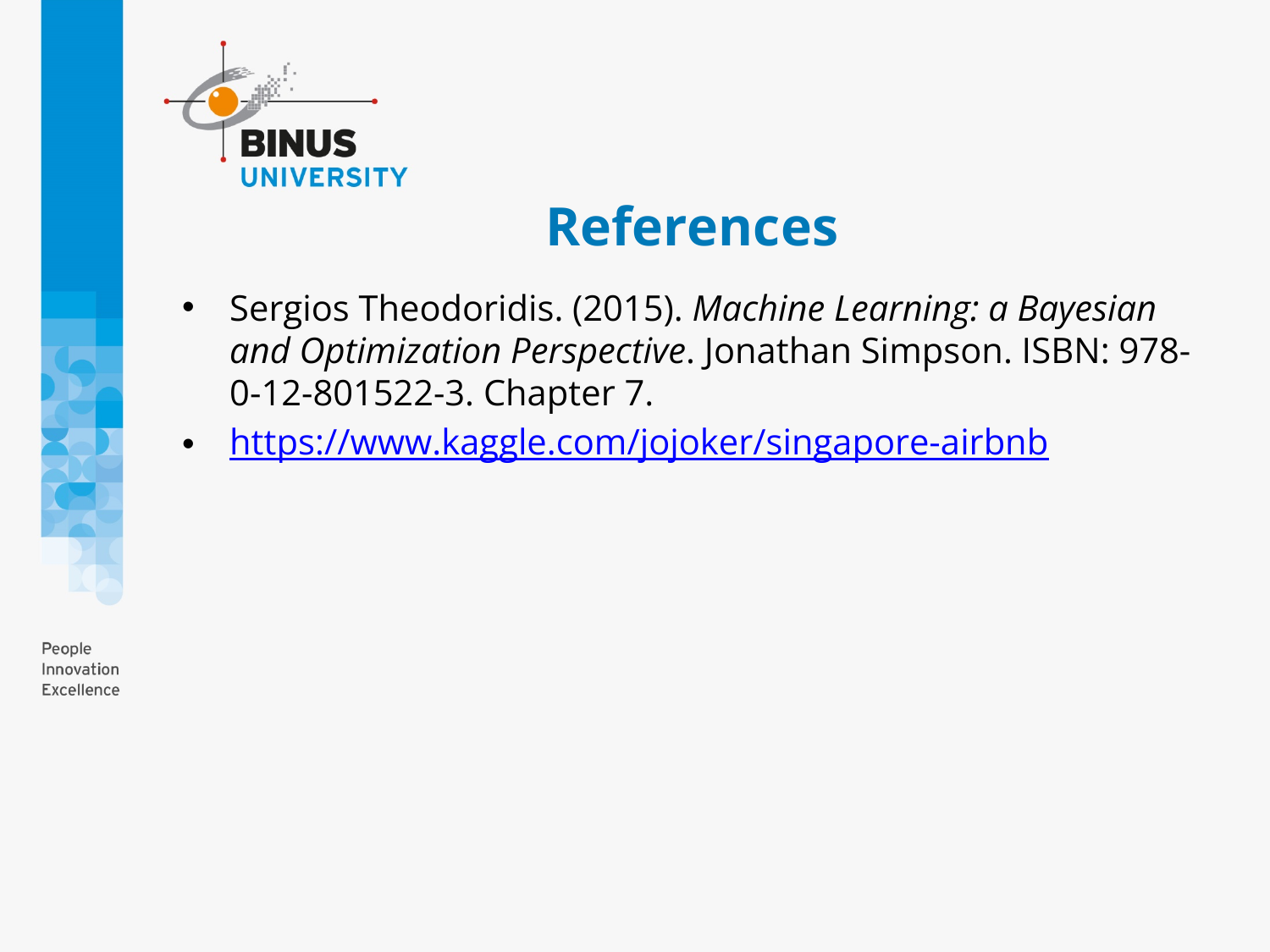

# References
Sergios Theodoridis. (2015). Machine Learning: a Bayesian and Optimization Perspective. Jonathan Simpson. ISBN: 978-0-12-801522-3. Chapter 7.
https://www.kaggle.com/jojoker/singapore-airbnb